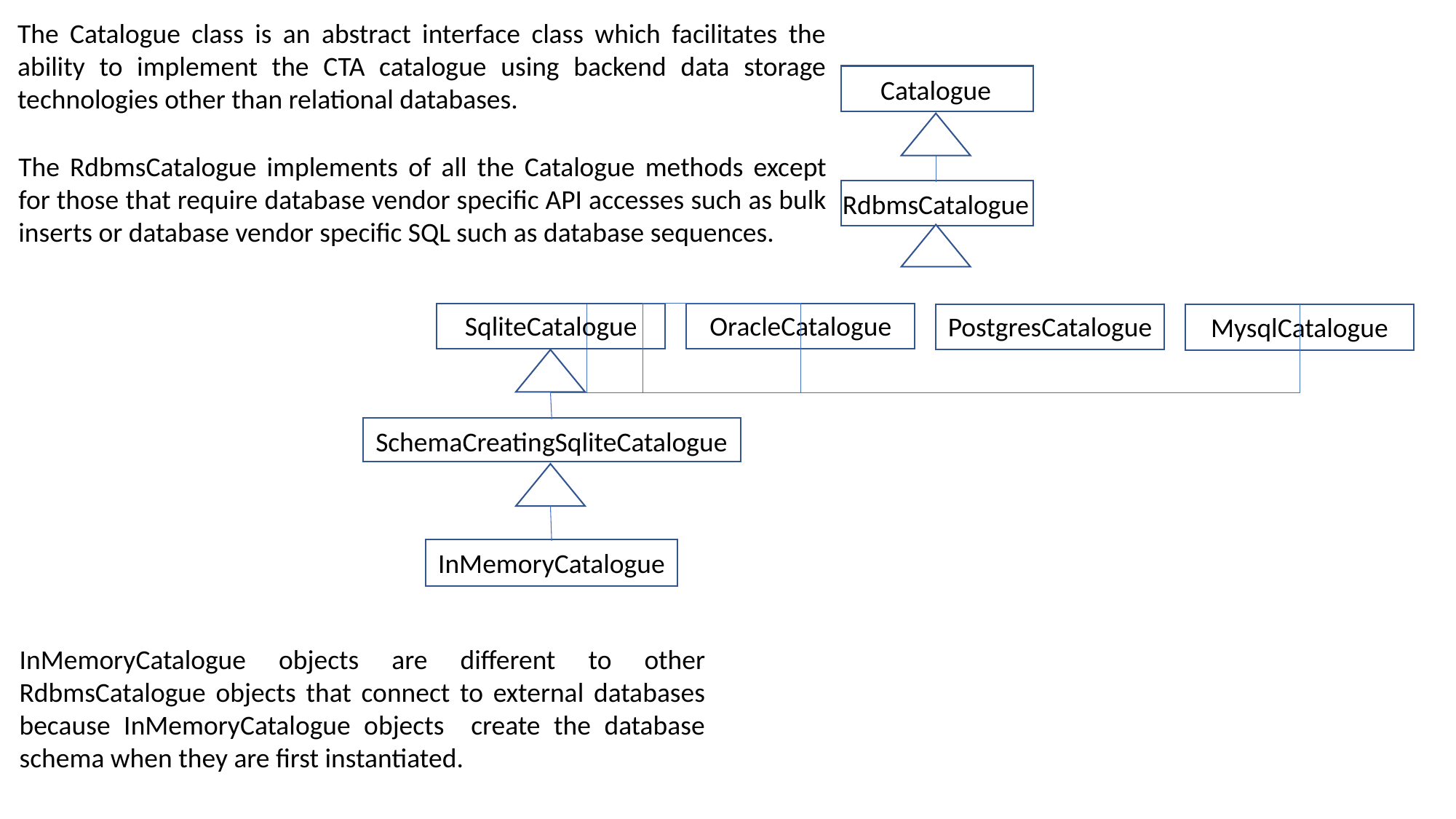

The Catalogue class is an abstract interface class which facilitates the ability to implement the CTA catalogue using backend data storage technologies other than relational databases.

Catalogue

RdbmsCatalogue

OracleCatalogue

SqliteCatalogue

PostgresCatalogue

MysqlCatalogue

SchemaCreatingSqliteCatalogue

InMemoryCatalogue
The RdbmsCatalogue implements of all the Catalogue methods except for those that require database vendor specific API accesses such as bulk inserts or database vendor specific SQL such as database sequences.
InMemoryCatalogue objects are different to other RdbmsCatalogue objects that connect to external databases because InMemoryCatalogue objects  create the database schema when they are first instantiated.